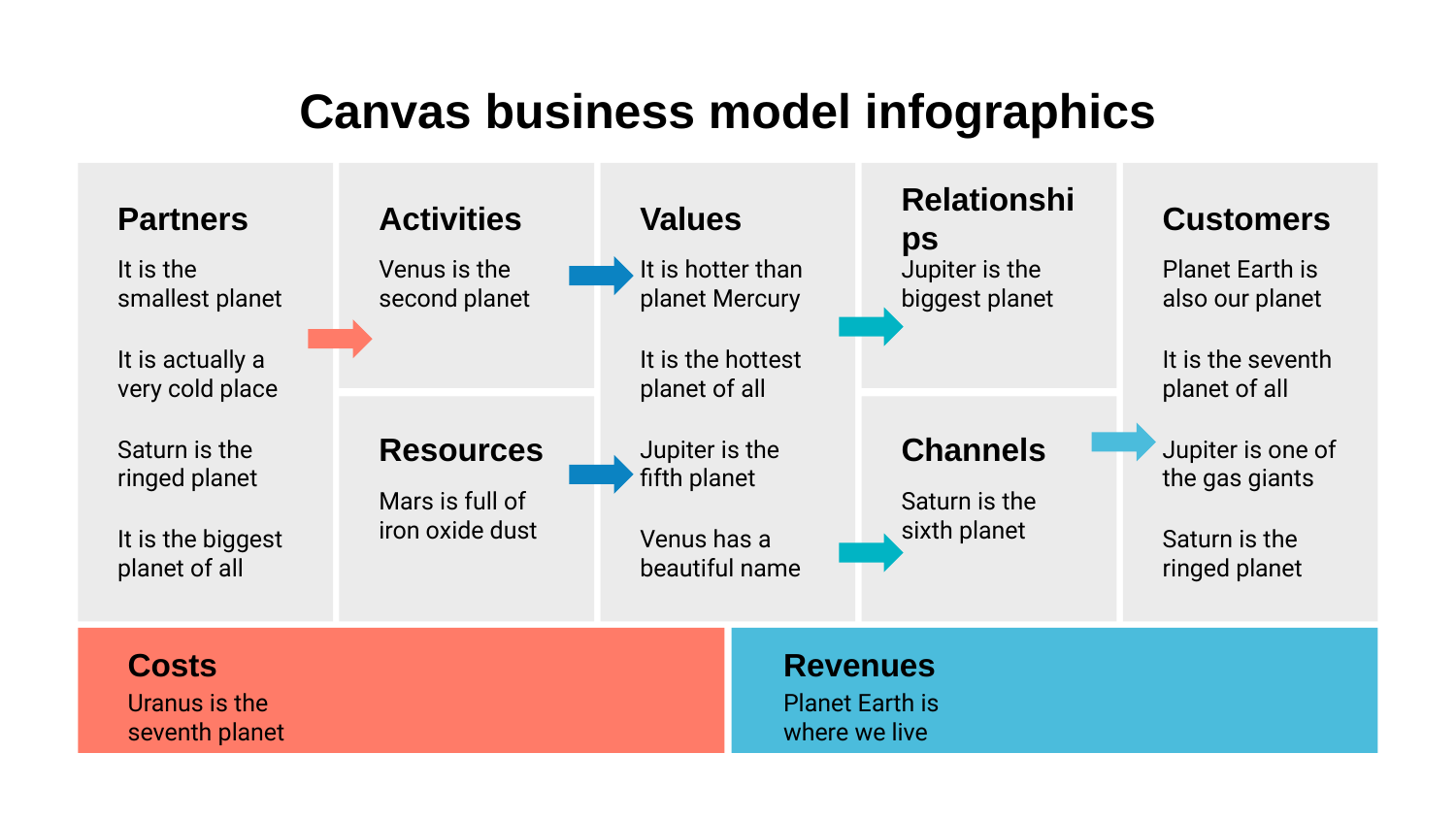

# Canvas business model infographics

Partners
Activities
Values
Relationships
Customers
It is the smallest planet
Venus is the second planet
It is hotter than planet Mercury
Jupiter is the biggest planet
Planet Earth is also our planet

It is actually a very cold place
It is the hottest planet of all
It is the seventh planet of all

Saturn is the ringed planet
Jupiter is the fifth planet
Jupiter is one of the gas giants
Resources
Channels

Mars is full of iron oxide dust
Saturn is the sixth planet
It is the biggest planet of all
Venus has a beautiful name

Saturn is the ringed planet

Costs
Revenues
Uranus is the seventh planet
Planet Earth is where we live